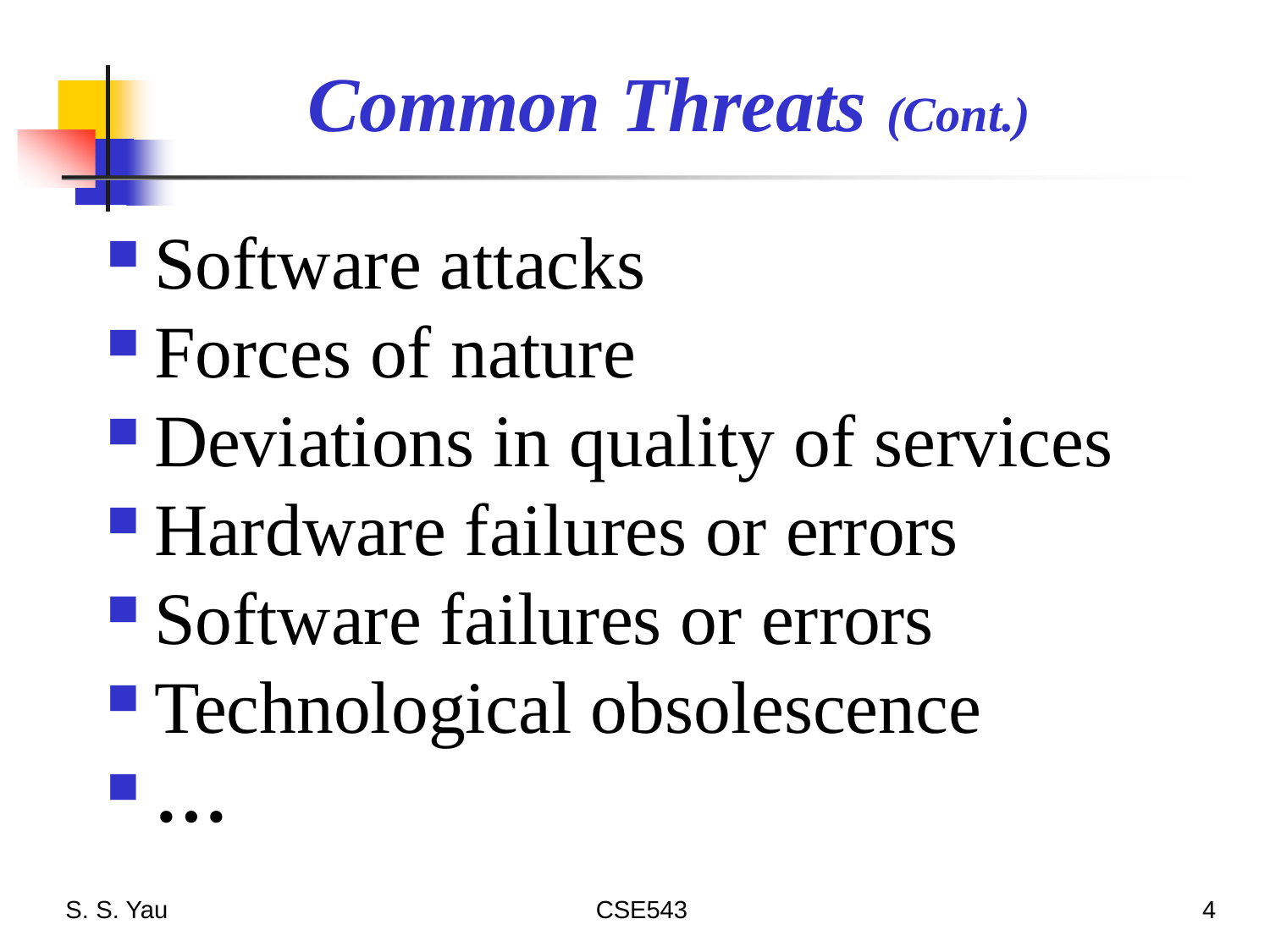

# Common Threats (Cont.)

Software attacks
Forces of nature
Deviations in quality of services
Hardware failures or errors
Software failures or errors
Technological obsolescence
…
S. S. Yau
CSE543
4